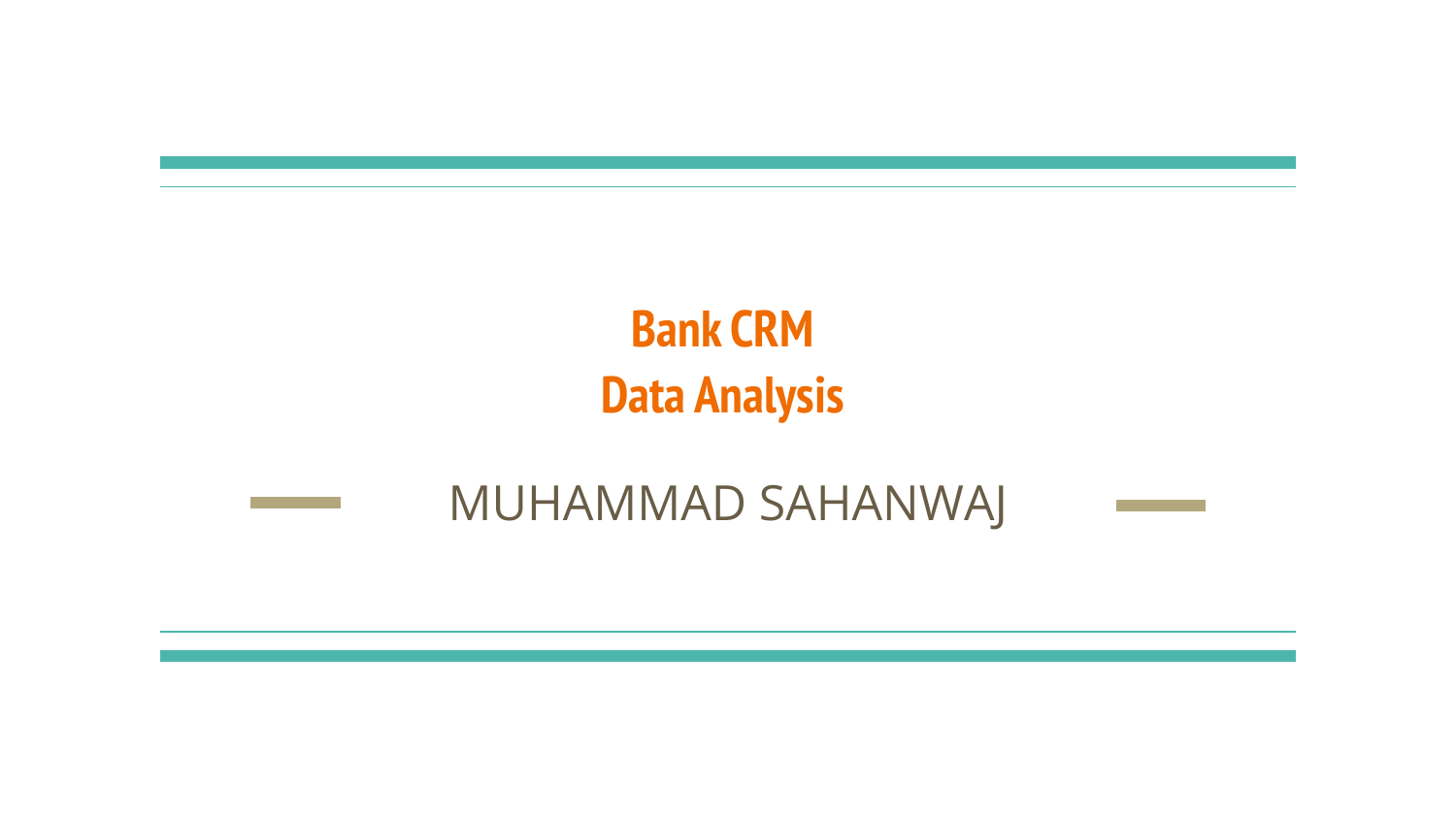

# Bank CRM Data Analysis
MUHAMMAD SAHANWAJ